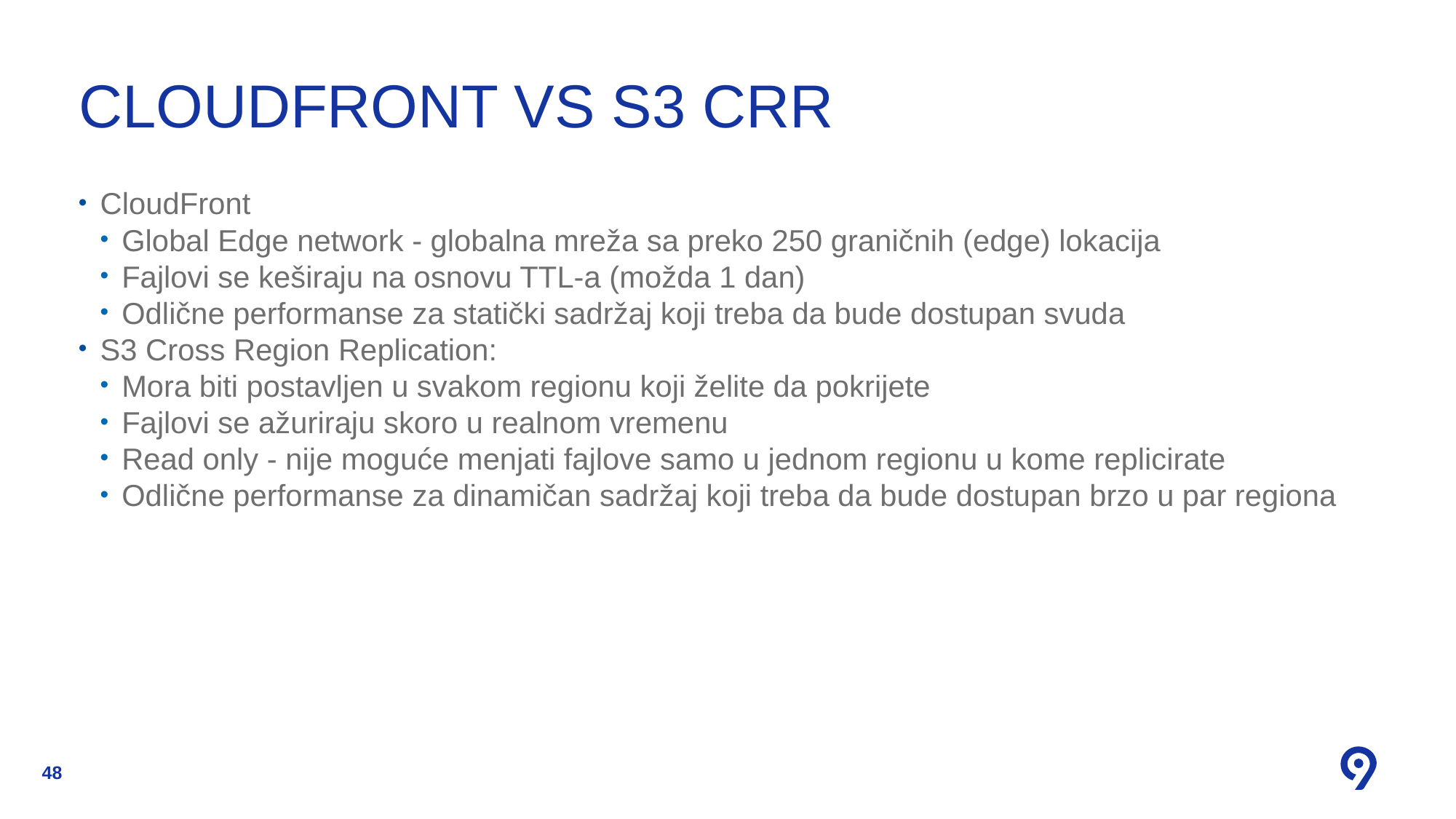

# CloudFront vs S3 CRR
CloudFront
Global Edge network - globalna mreža sa preko 250 graničnih (edge) lokacija
Fajlovi se keširaju na osnovu TTL-a (možda 1 dan)
Odlične performanse za statički sadržaj koji treba da bude dostupan svuda
S3 Cross Region Replication:
Mora biti postavljen u svakom regionu koji želite da pokrijete
Fajlovi se ažuriraju skoro u realnom vremenu
Read only - nije moguće menjati fajlove samo u jednom regionu u kome replicirate
Odlične performanse za dinamičan sadržaj koji treba da bude dostupan brzo u par regiona

48